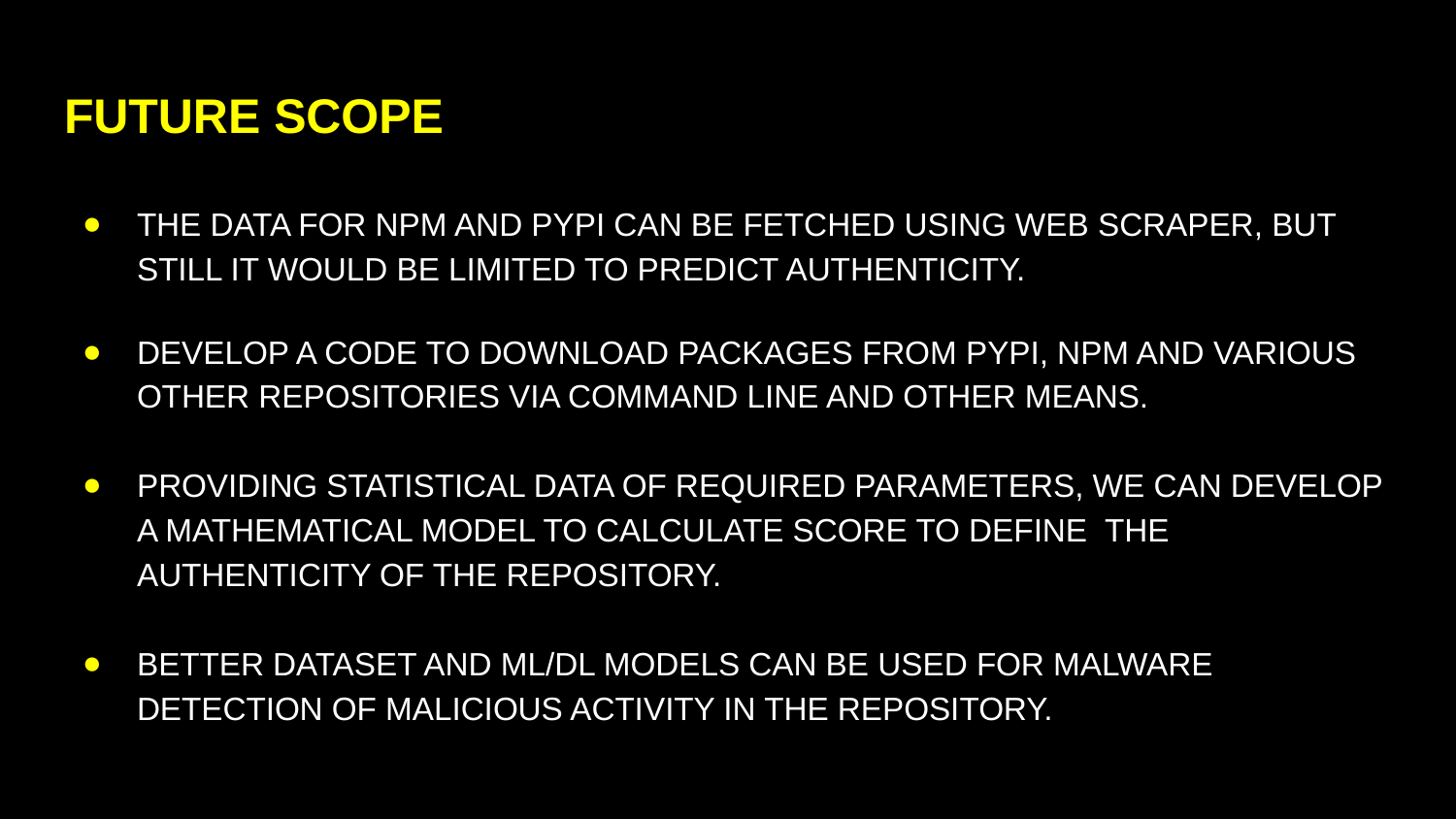

# Future Scope
The data for npm and pypi can be fetched using web scraper, but still it would be limited to predict authenticity.
Develop a code to download packages from pypi, npm and various other repositories via command line and other means.
Providing statistical data of required parameters, we can develop a mathematical model to calculate score to define  the authenticity of the repository.
Better dataset and ml/dl models can be used for malware detection of malicious activity in the repository.